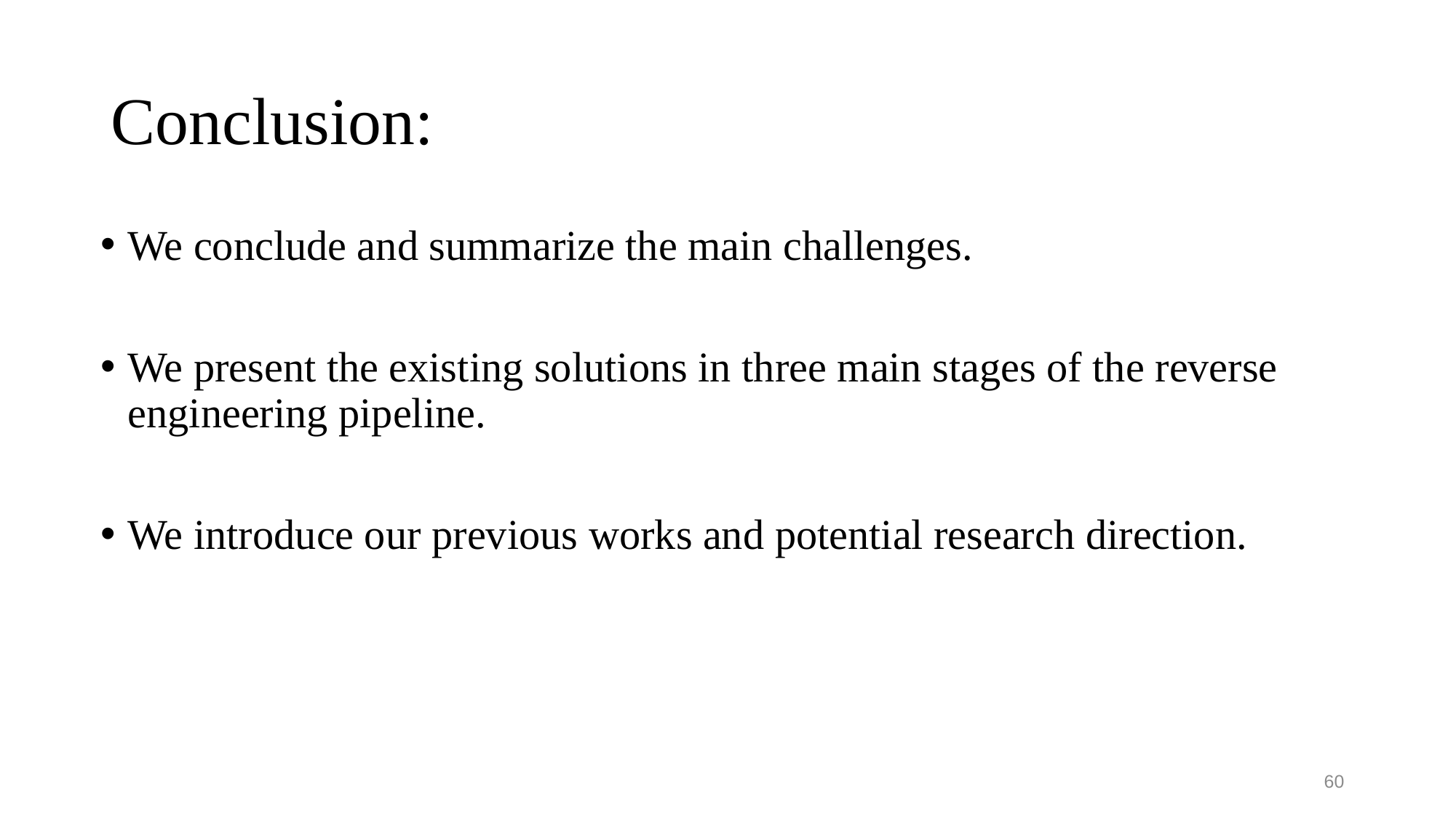

# Conclusion:
We conclude and summarize the main challenges.

We present the existing solutions in three main stages of the reverse engineering pipeline.

We introduce our previous works and potential research direction.

60